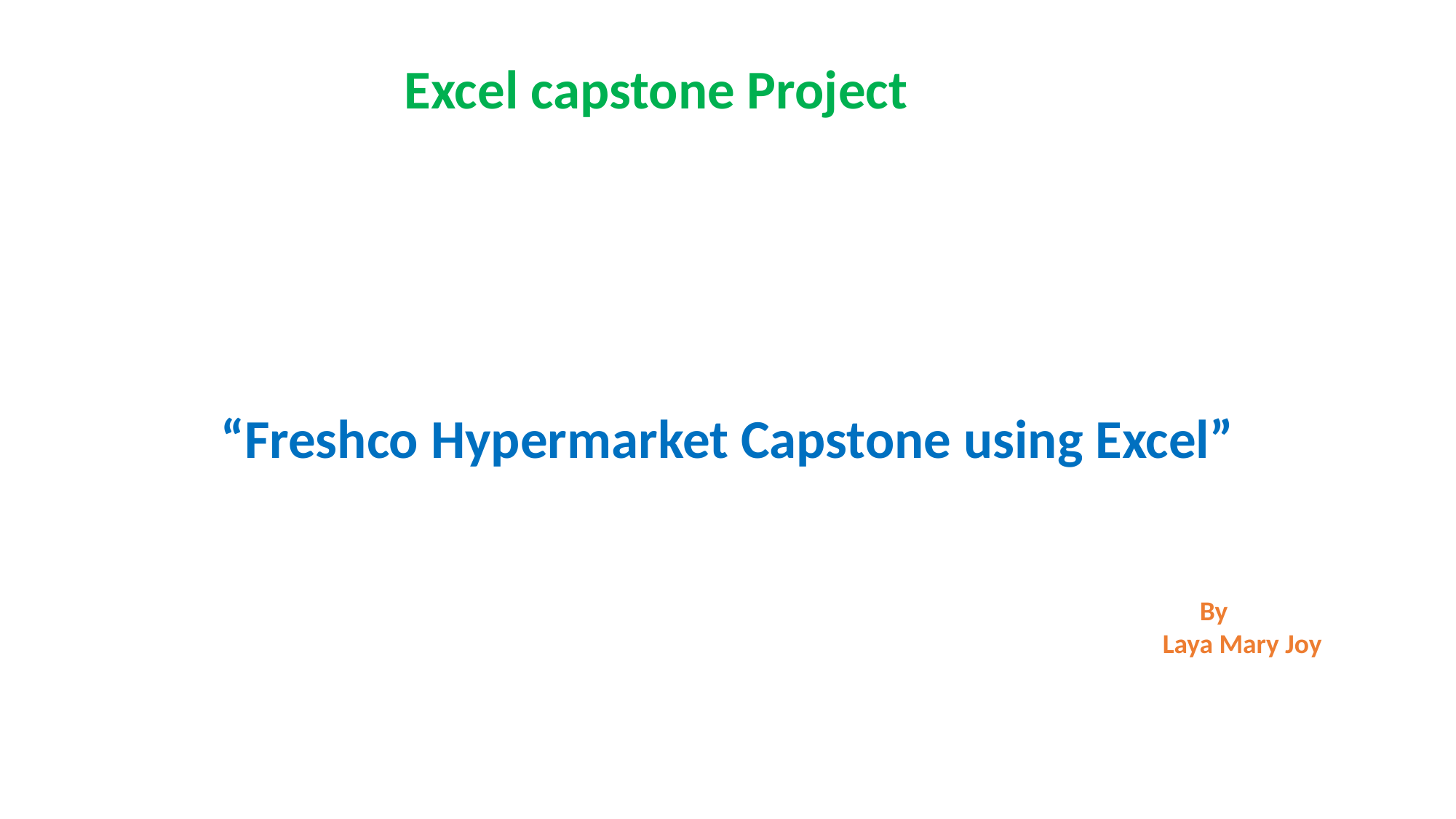

# Excel capstone Project

“Freshco Hypermarket Capstone using Excel”
                                                           By
                                                     Laya Mary Joy